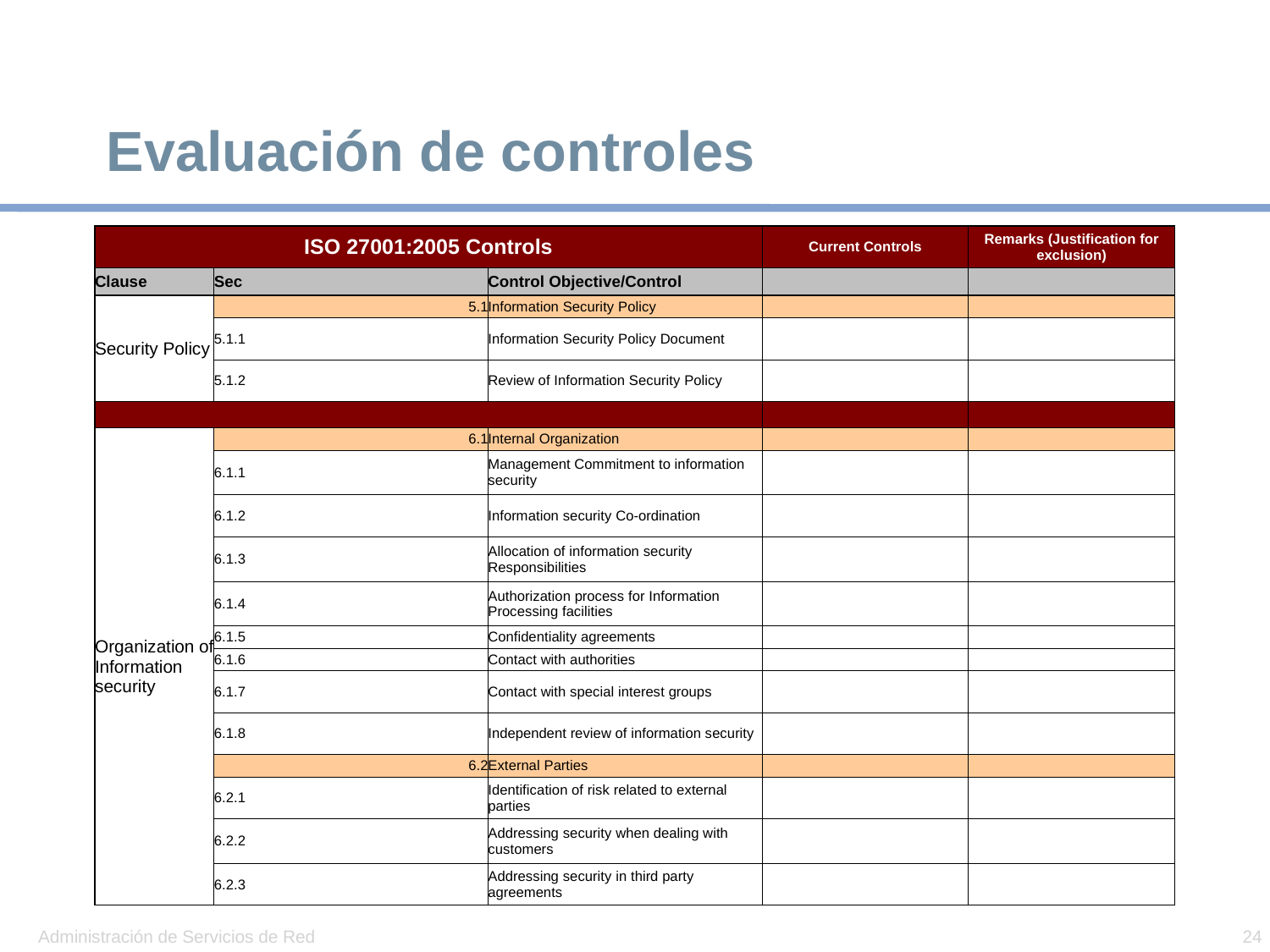

# Evaluación de controles
| ISO 27001:2005 Controls |  |  | Current Controls | Remarks (Justification for exclusion) |
| --- | --- | --- | --- | --- |
| Clause | Sec | Control Objective/Control |  |  |
| Security Policy | 5.1 | Information Security Policy |  |  |
|  | 5.1.1 | Information Security Policy Document |  |  |
|  | 5.1.2 | Review of Information Security Policy |  |  |
|  |  |  |  |  |
| Organization of Information security | 6.1 | Internal Organization |  |  |
|  | 6.1.1 | Management Commitment to information security |  |  |
|  | 6.1.2 | Information security Co-ordination |  |  |
|  | 6.1.3 | Allocation of information security Responsibilities |  |  |
|  | 6.1.4 | Authorization process for Information Processing facilities |  |  |
|  | 6.1.5 | Confidentiality agreements |  |  |
|  | 6.1.6 | Contact with authorities |  |  |
|  | 6.1.7 | Contact with special interest groups |  |  |
|  | 6.1.8 | Independent review of information security |  |  |
|  | 6.2 | External Parties |  |  |
|  | 6.2.1 | Identification of risk related to external parties |  |  |
|  | 6.2.2 | Addressing security when dealing with customers |  |  |
|  | 6.2.3 | Addressing security in third party agreements |  |  |